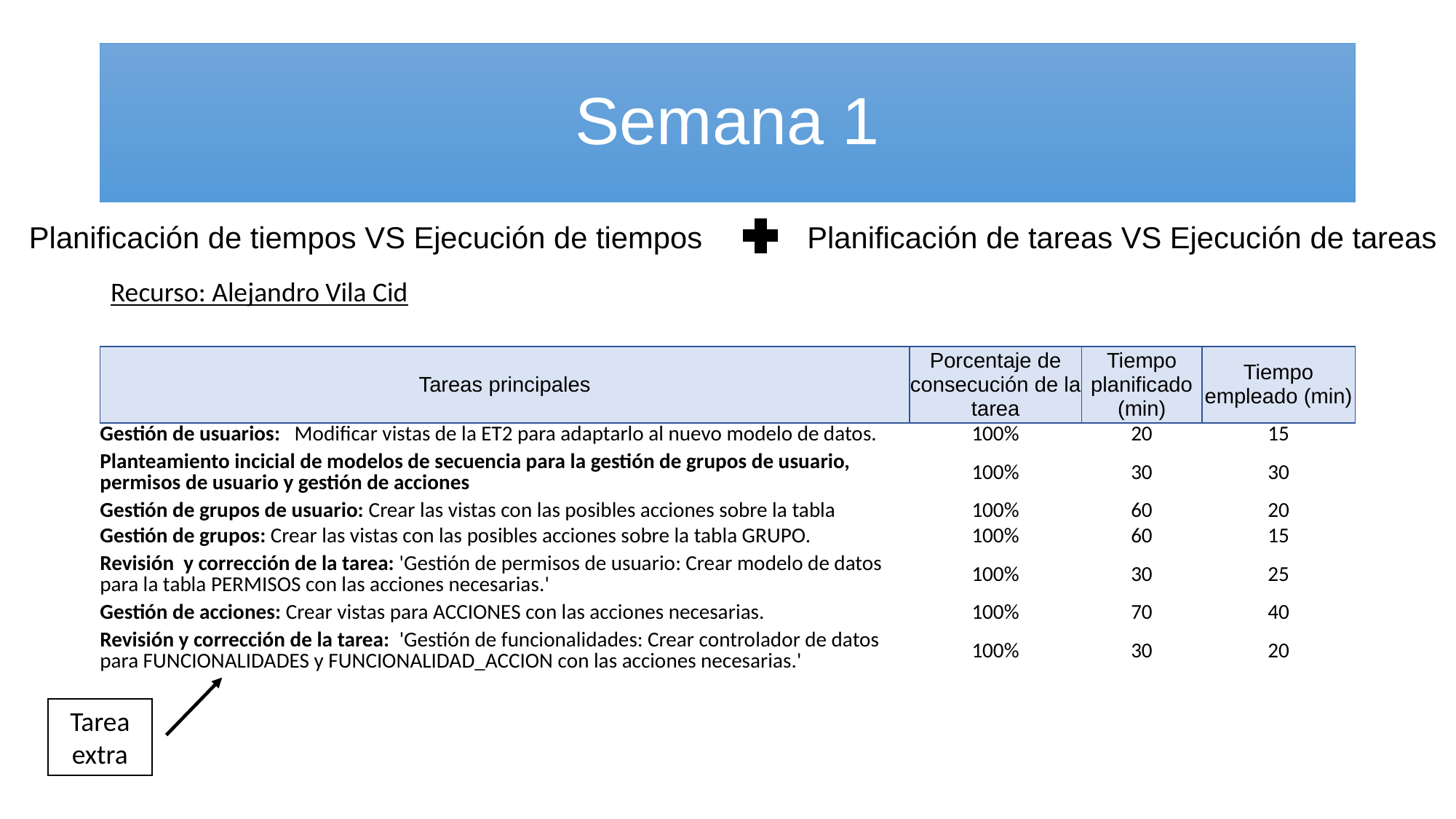

# Semana 1
Planificación de tiempos VS Ejecución de tiempos

Planificación de tareas VS Ejecución de tareas
Recurso: Alejandro Vila Cid
| Tareas principales | Porcentaje de consecución de la tarea | Tiempo planificado (min) | Tiempo empleado (min) |
| --- | --- | --- | --- |
| Gestión de usuarios: Modificar vistas de la ET2 para adaptarlo al nuevo modelo de datos. | 100% | 20 | 15 |
| Planteamiento incicial de modelos de secuencia para la gestión de grupos de usuario, permisos de usuario y gestión de acciones | 100% | 30 | 30 |
| Gestión de grupos de usuario: Crear las vistas con las posibles acciones sobre la tabla | 100% | 60 | 20 |
| Gestión de grupos: Crear las vistas con las posibles acciones sobre la tabla GRUPO. | 100% | 60 | 15 |
| Revisión y corrección de la tarea: 'Gestión de permisos de usuario: Crear modelo de datos para la tabla PERMISOS con las acciones necesarias.' | 100% | 30 | 25 |
| Gestión de acciones: Crear vistas para ACCIONES con las acciones necesarias. | 100% | 70 | 40 |
| Revisión y corrección de la tarea: 'Gestión de funcionalidades: Crear controlador de datos para FUNCIONALIDADES y FUNCIONALIDAD\_ACCION con las acciones necesarias.' | 100% | 30 | 20 |
Tarea extra